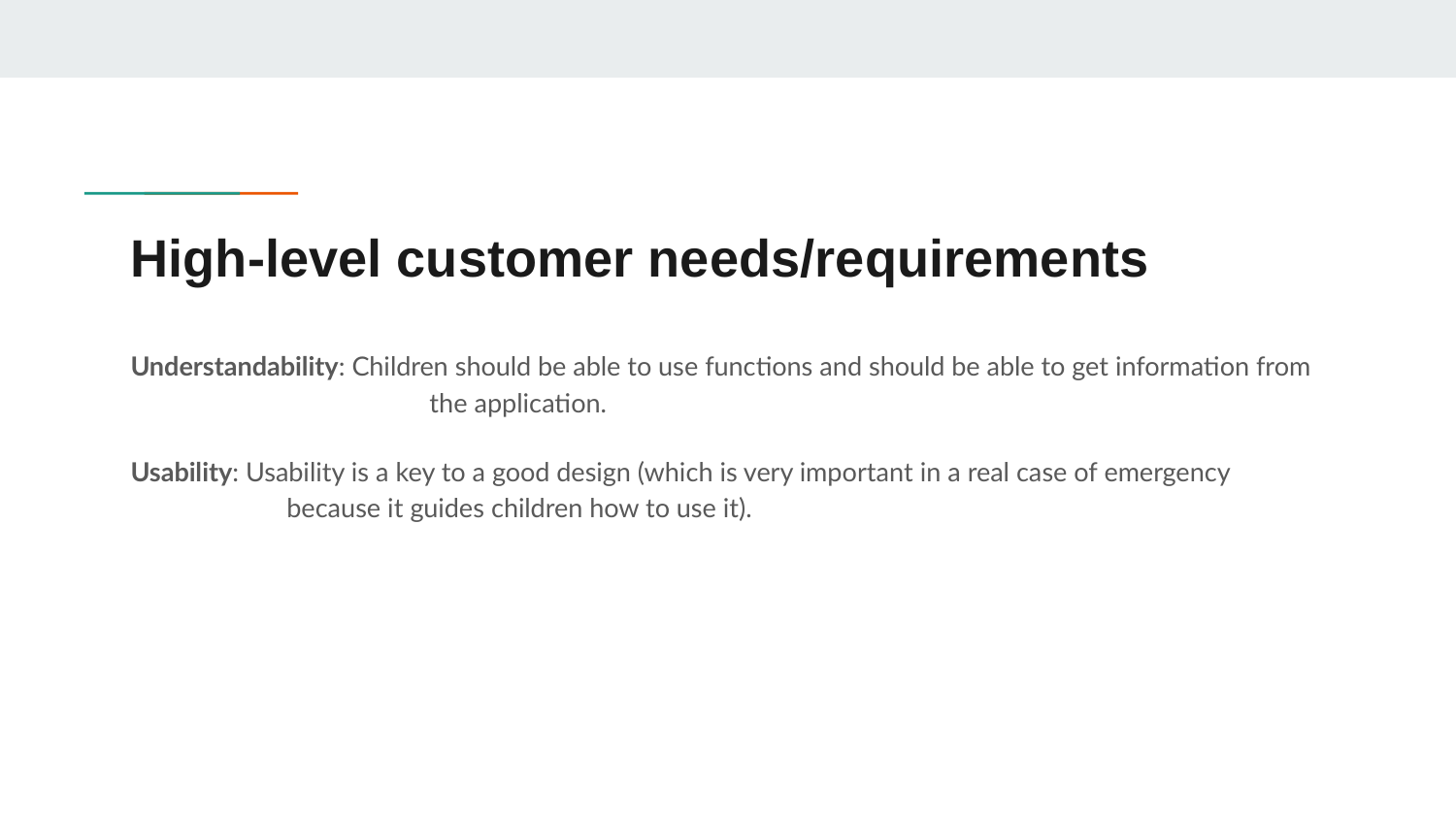

# High-level customer needs/requirements
Understandability: Children should be able to use functions and should be able to get information from
                                            the application.
Usability: Usability is a key to a good design (which is very important in a real case of emergency
                       because it guides children how to use it).